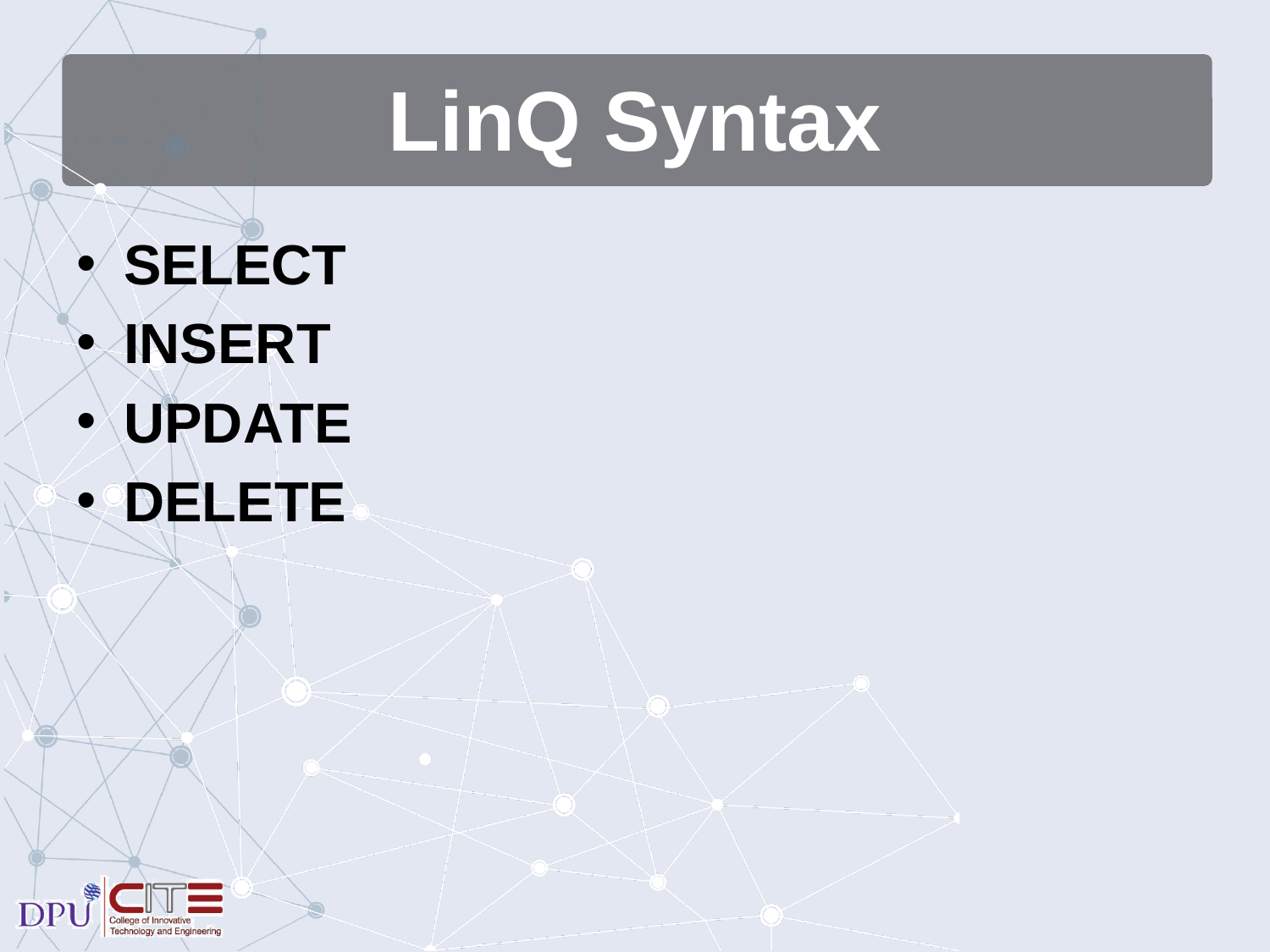

# LinQ Syntax
SELECT
INSERT
UPDATE
DELETE